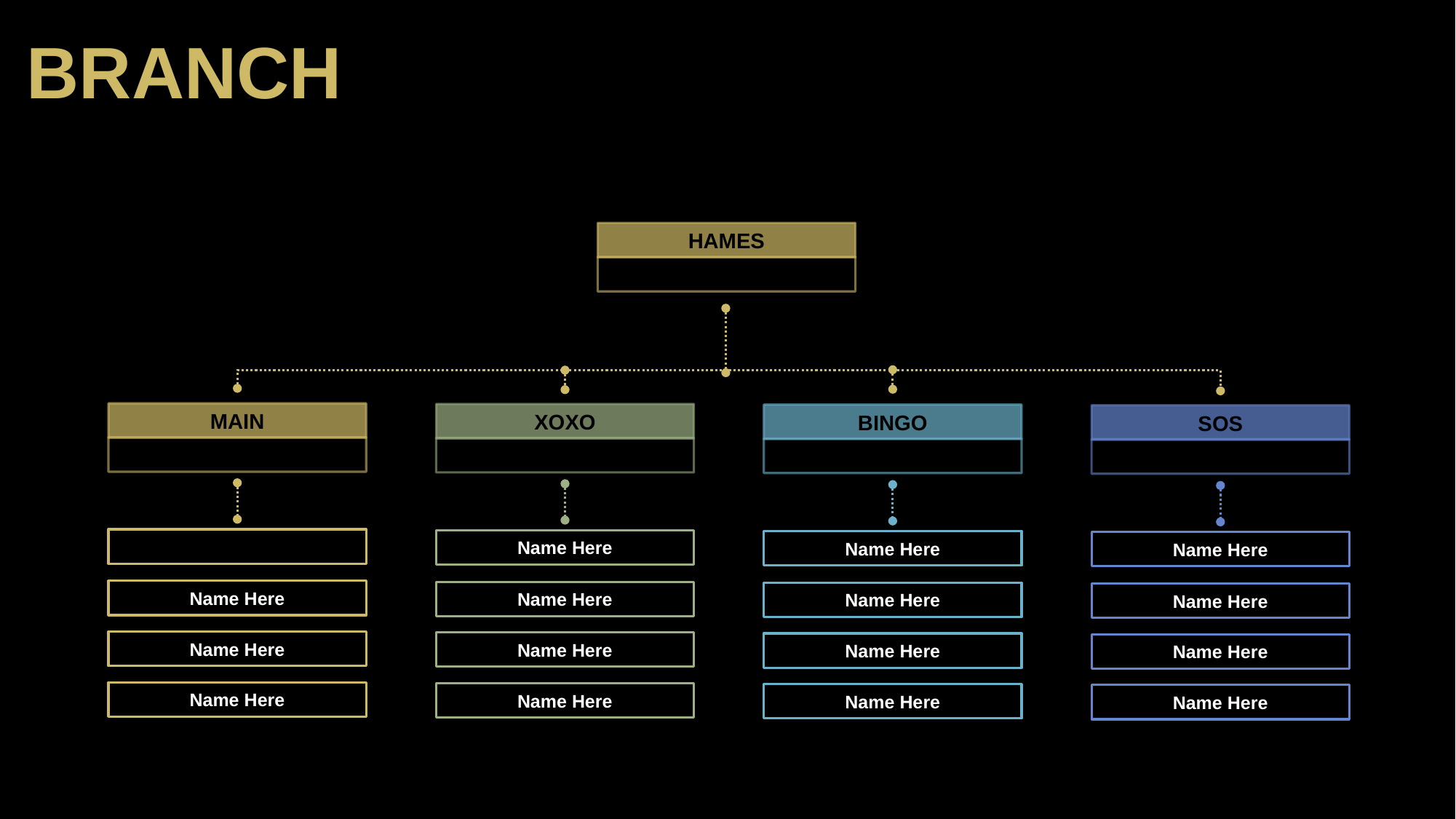

BRANCH

HAMES

MAIN
XOXO
BINGO
SOS

Name Here
Name Here
Name Here
Name Here
Name Here
Name Here
Name Here
Name Here
Name Here
Name Here
Name Here
Name Here
Name Here
Name Here
Name Here